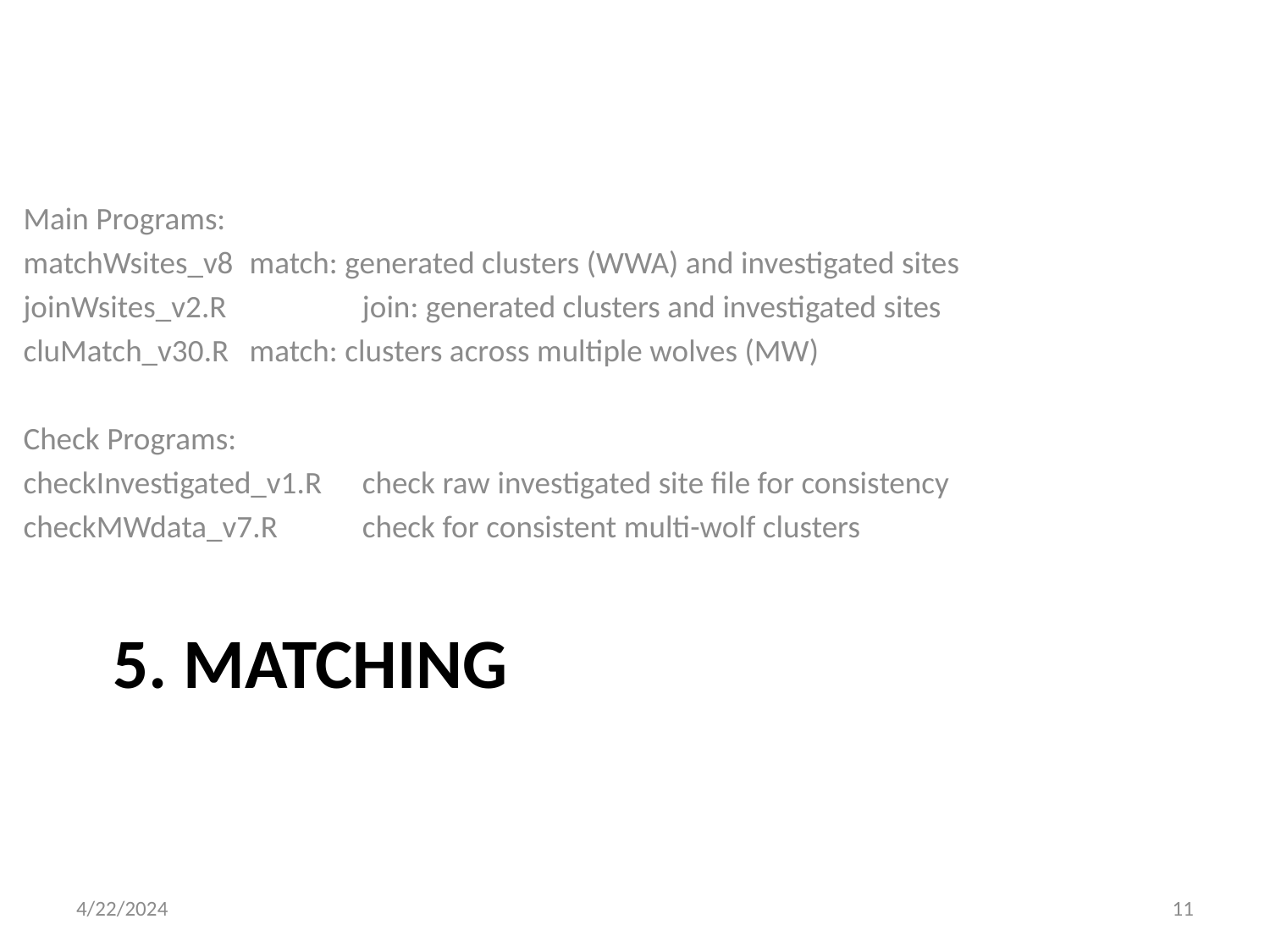

Main Programs:
matchWsites_v8		match: generated clusters (WWA) and investigated sites
joinWsites_v2.R     		join: generated clusters and investigated sites
cluMatch_v30.R		match: clusters across multiple wolves (MW)

Check Programs:
checkInvestigated_v1.R	check raw investigated site file for consistency
checkMWdata_v7.R    	check for consistent multi-wolf clusters
# 5. MATCHING
4/22/2024

11